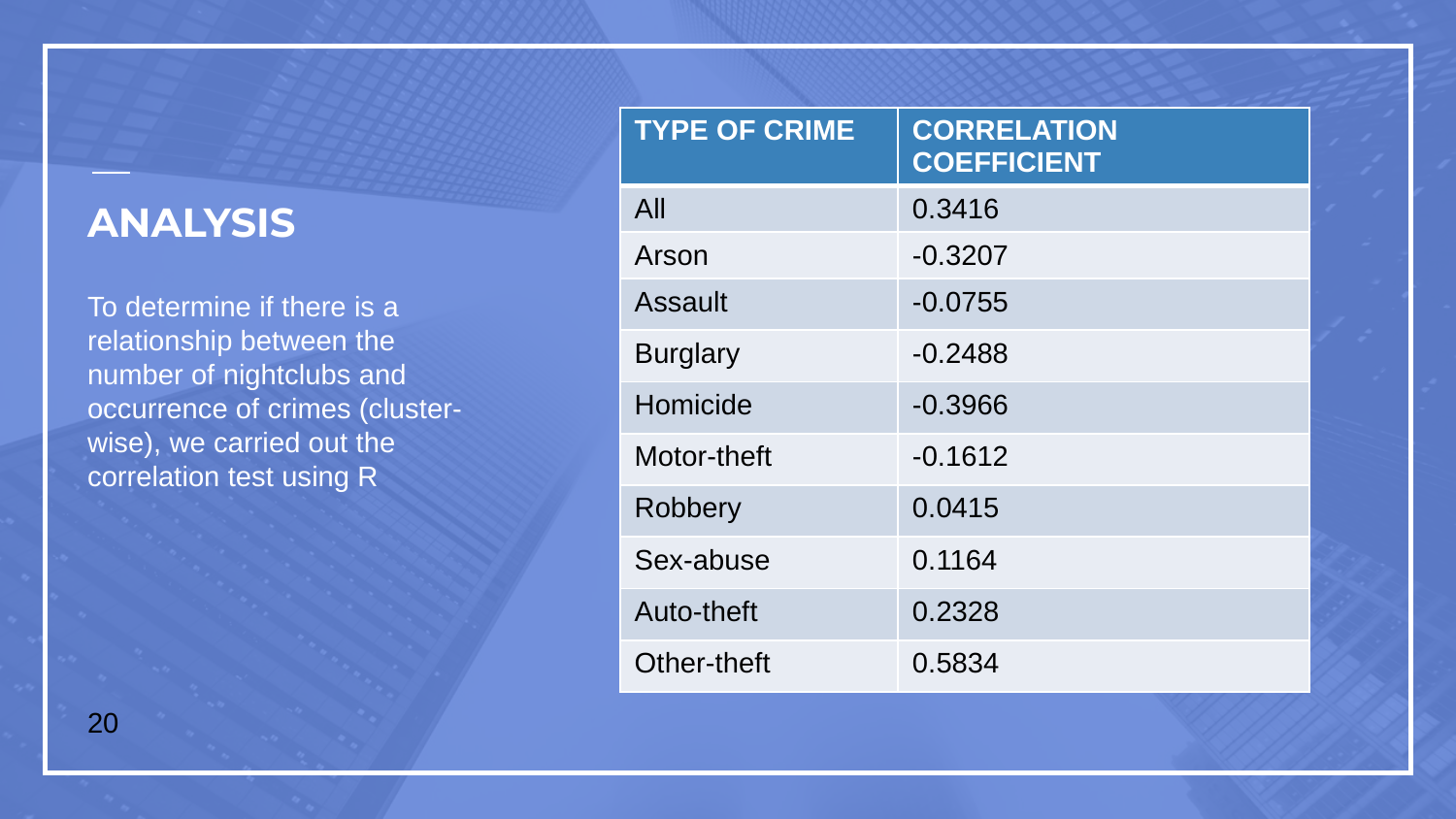

| TYPE OF CRIME | CORRELATION COEFFICIENT |
| --- | --- |
| All | 0.3416 |
| Arson | -0.3207 |
| Assault | -0.0755 |
| Burglary | -0.2488 |
| Homicide | -0.3966 |
| Motor-theft | -0.1612 |
| Robbery | 0.0415 |
| Sex-abuse | 0.1164 |
| Auto-theft | 0.2328 |
| Other-theft | 0.5834 |
# ANALYSIS
To determine if there is a relationship between the number of nightclubs and occurrence of crimes (cluster-wise), we carried out the correlation test using R
20